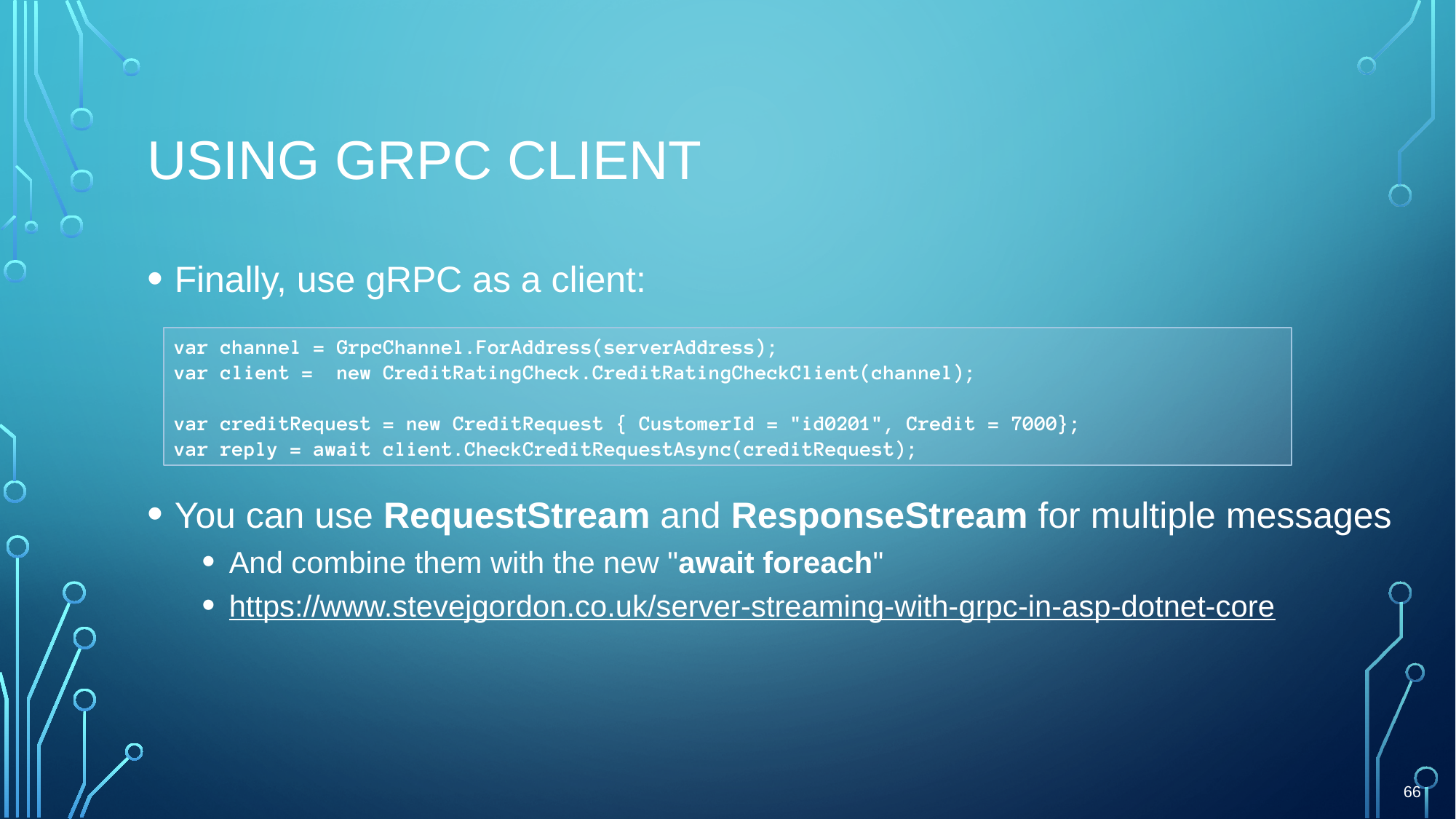

# Using grpc client
Finally, use gRPC as a client:

You can use RequestStream and ResponseStream for multiple messages
And combine them with the new "await foreach"
https://www.stevejgordon.co.uk/server-streaming-with-grpc-in-asp-dotnet-core
var channel = GrpcChannel.ForAddress(serverAddress);
var client =  new CreditRatingCheck.CreditRatingCheckClient(channel);

var creditRequest = new CreditRequest { CustomerId = "id0201", Credit = 7000};
var reply = await client.CheckCreditRequestAsync(creditRequest);
66